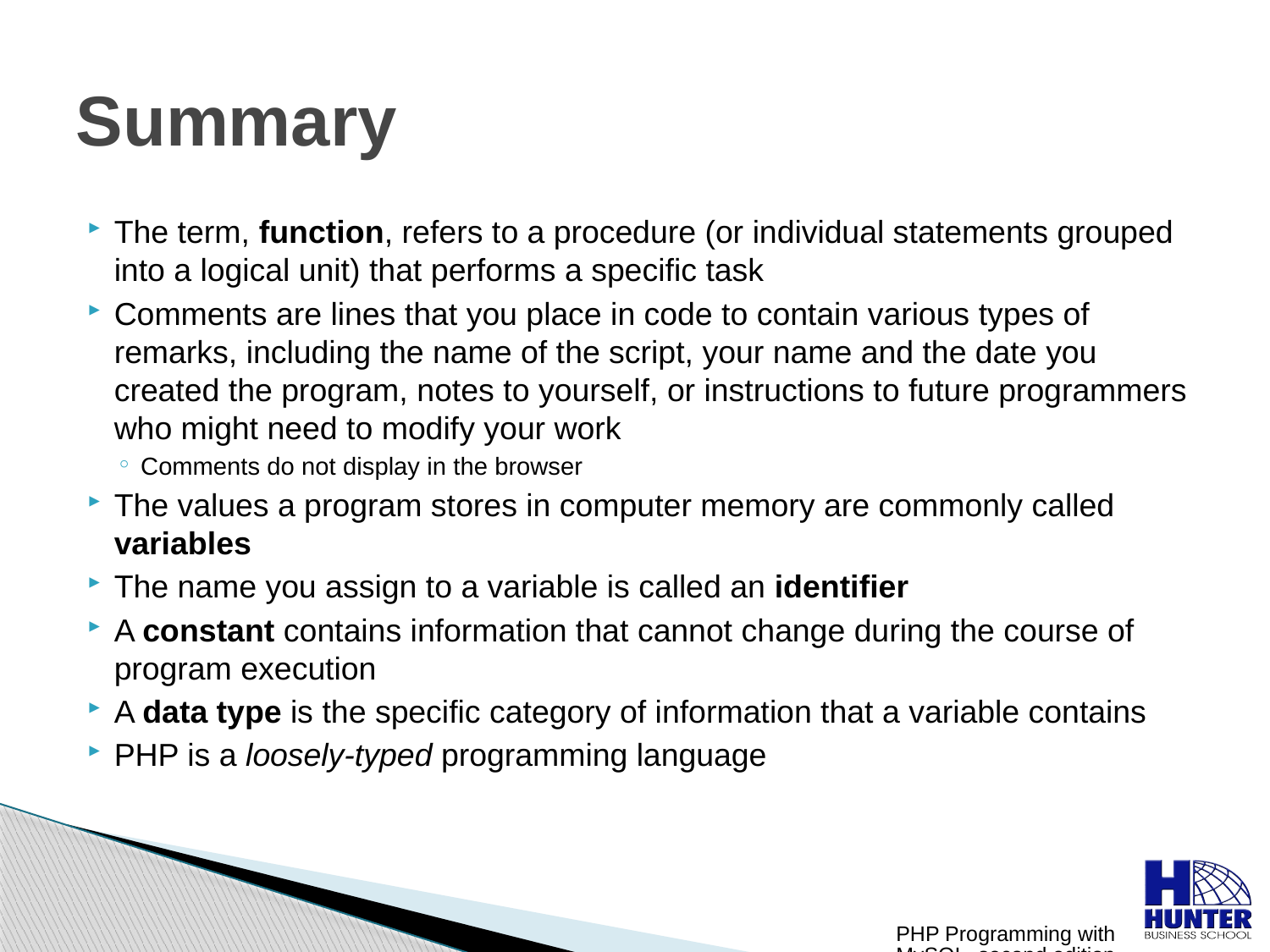

# Summary
The term, function, refers to a procedure (or individual statements grouped into a logical unit) that performs a specific task
Comments are lines that you place in code to contain various types of remarks, including the name of the script, your name and the date you created the program, notes to yourself, or instructions to future programmers who might need to modify your work
Comments do not display in the browser
The values a program stores in computer memory are commonly called variables
The name you assign to a variable is called an identifier
A constant contains information that cannot change during the course of program execution
A data type is the specific category of information that a variable contains
PHP is a loosely-typed programming language

PHP Programming with MySQL, second edition